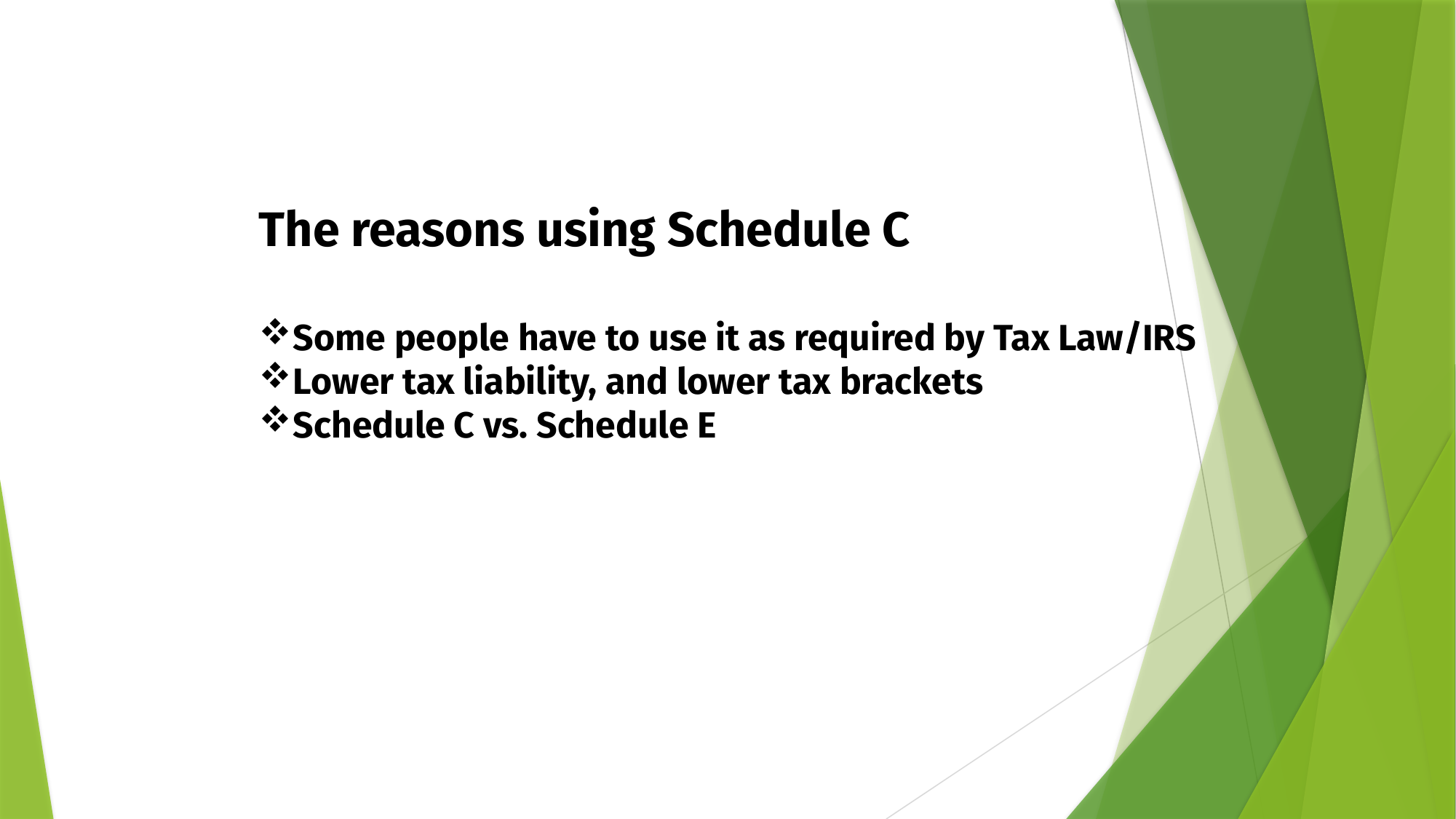

The reasons using Schedule C

Some people have to use it as required by Tax Law/IRS
Lower tax liability, and lower tax brackets
Schedule C vs. Schedule E